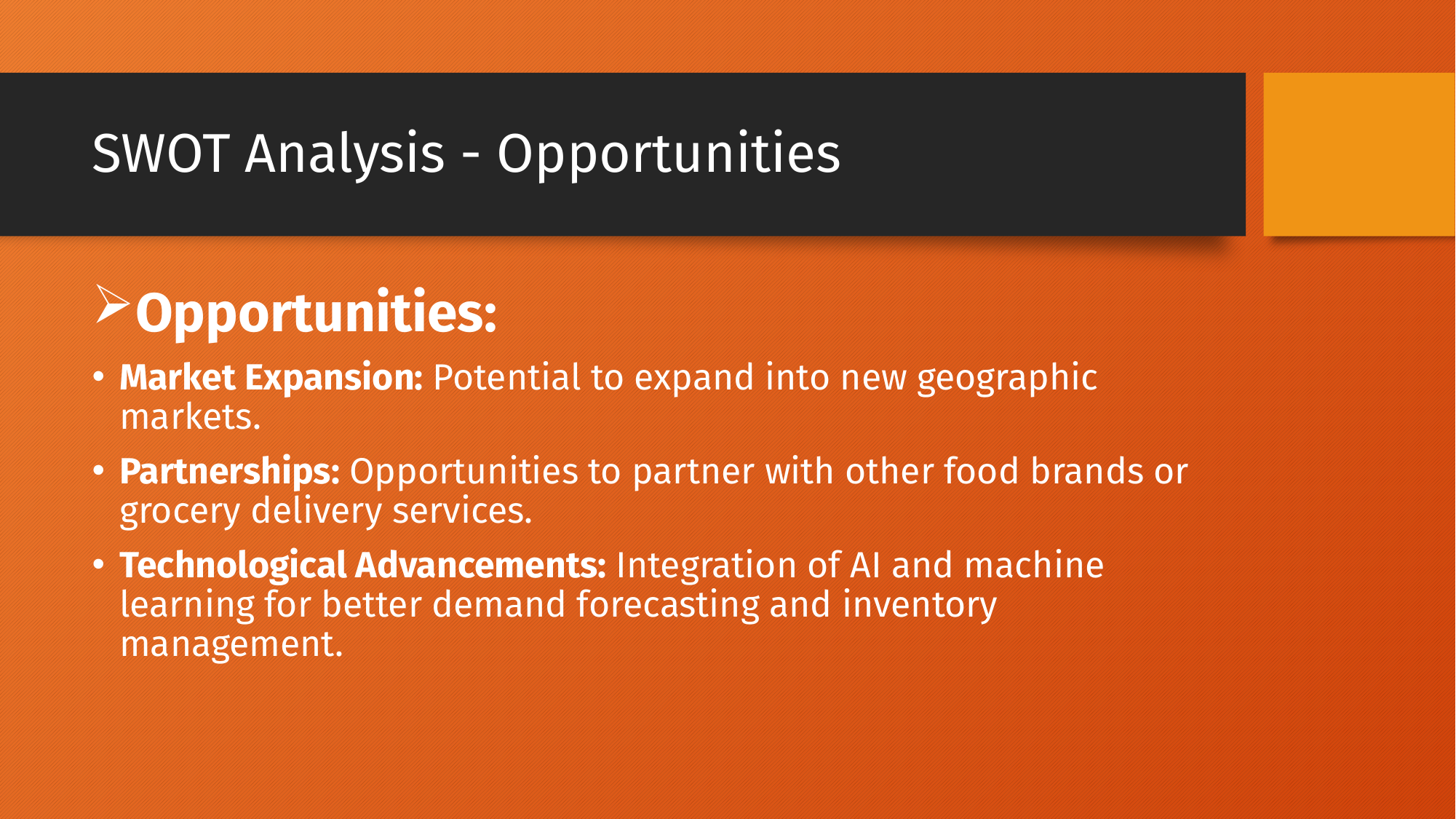

# SWOT Analysis - Opportunities
Opportunities:
Market Expansion: Potential to expand into new geographic markets.
Partnerships: Opportunities to partner with other food brands or grocery delivery services.
Technological Advancements: Integration of AI and machine learning for better demand forecasting and inventory management.